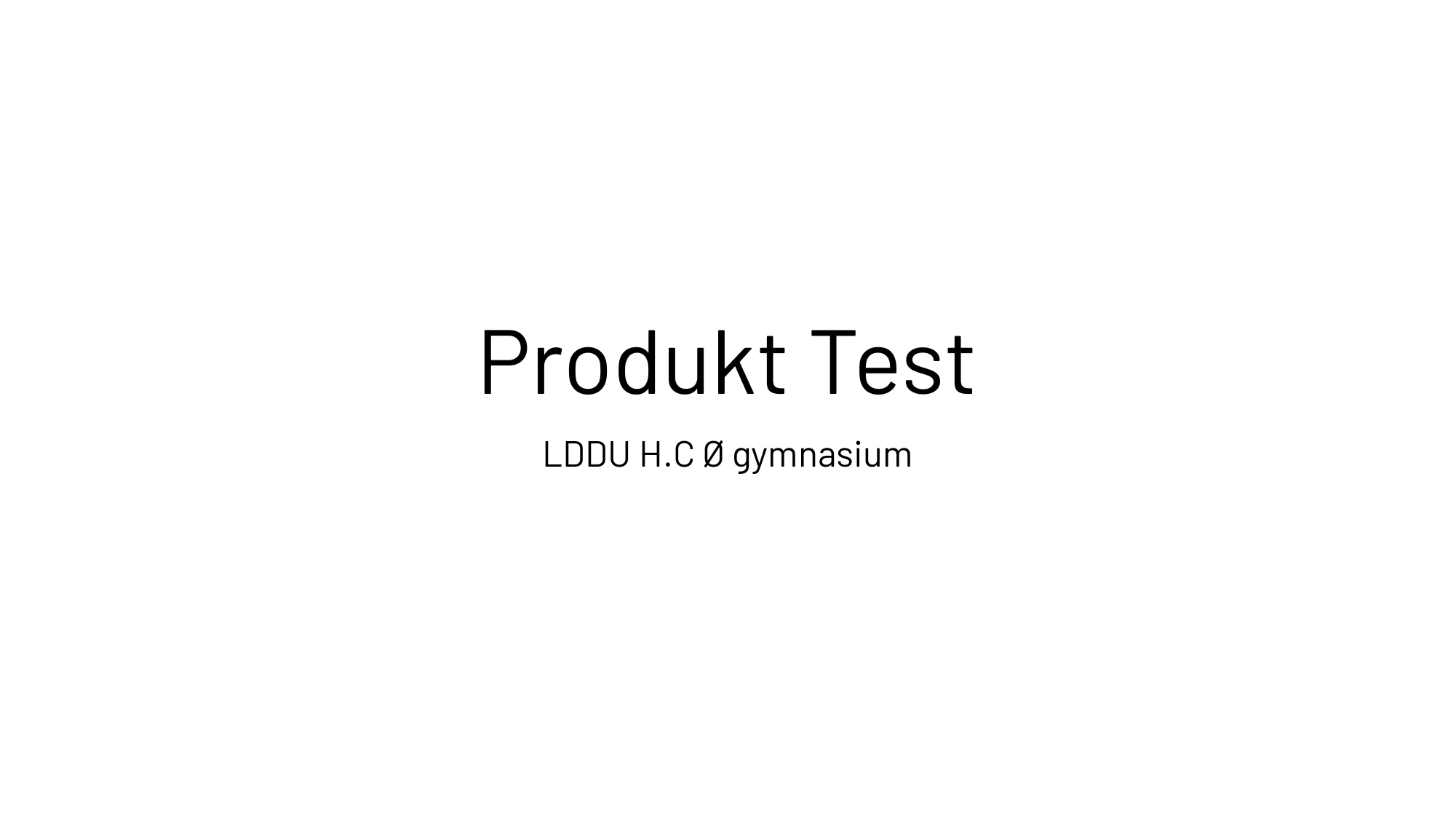

# Produkt Test
LDDU H.C Ø gymnasium